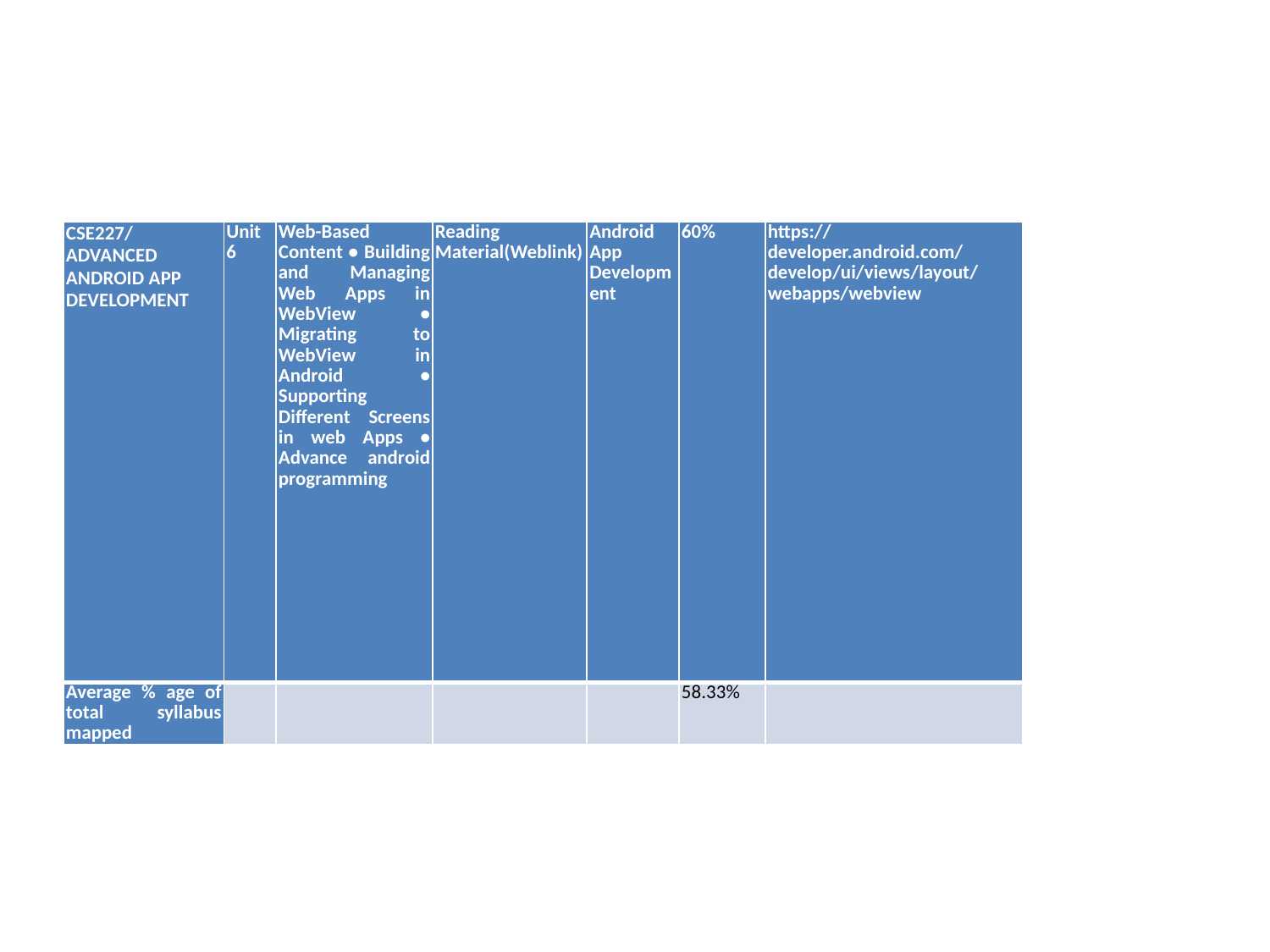

| CSE227/ ADVANCED ANDROID APP DEVELOPMENT | Unit 6 | Web-Based Content • Building and Managing Web Apps in WebView • Migrating to WebView in Android • Supporting Different Screens in web Apps • Advance android programming | Reading Material(Weblink) | Android App Development | 60% | https://developer.android.com/develop/ui/views/layout/webapps/webview |
| --- | --- | --- | --- | --- | --- | --- |
| Average % age of total syllabus mapped |  |  |  |  | 58.33% |  |